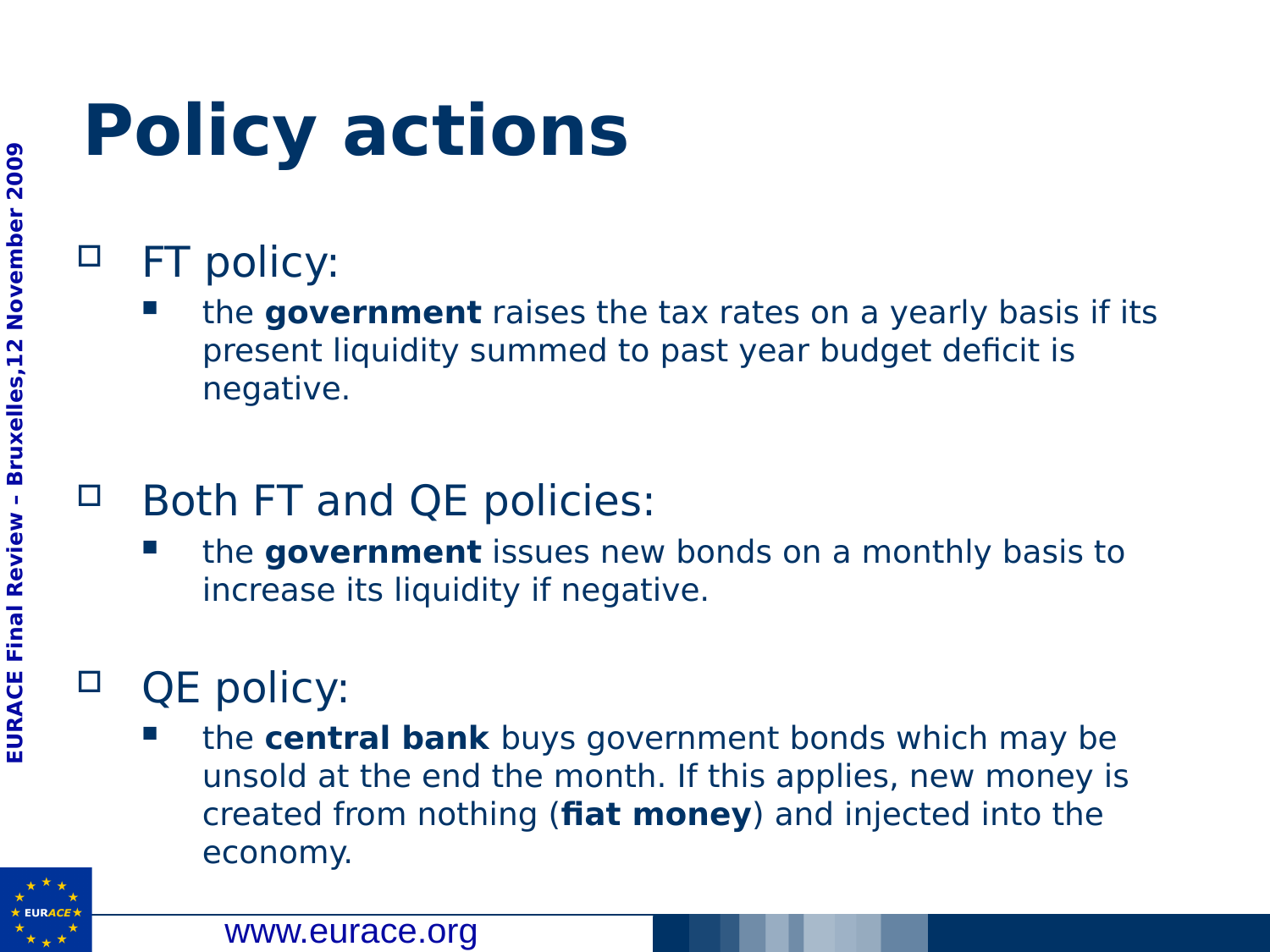

# Policy actions
FT policy:
the government raises the tax rates on a yearly basis if its present liquidity summed to past year budget deficit is negative.

Both FT and QE policies:
the government issues new bonds on a monthly basis to increase its liquidity if negative.

QE policy:
the central bank buys government bonds which may be unsold at the end the month. If this applies, new money is created from nothing (fiat money) and injected into the economy.